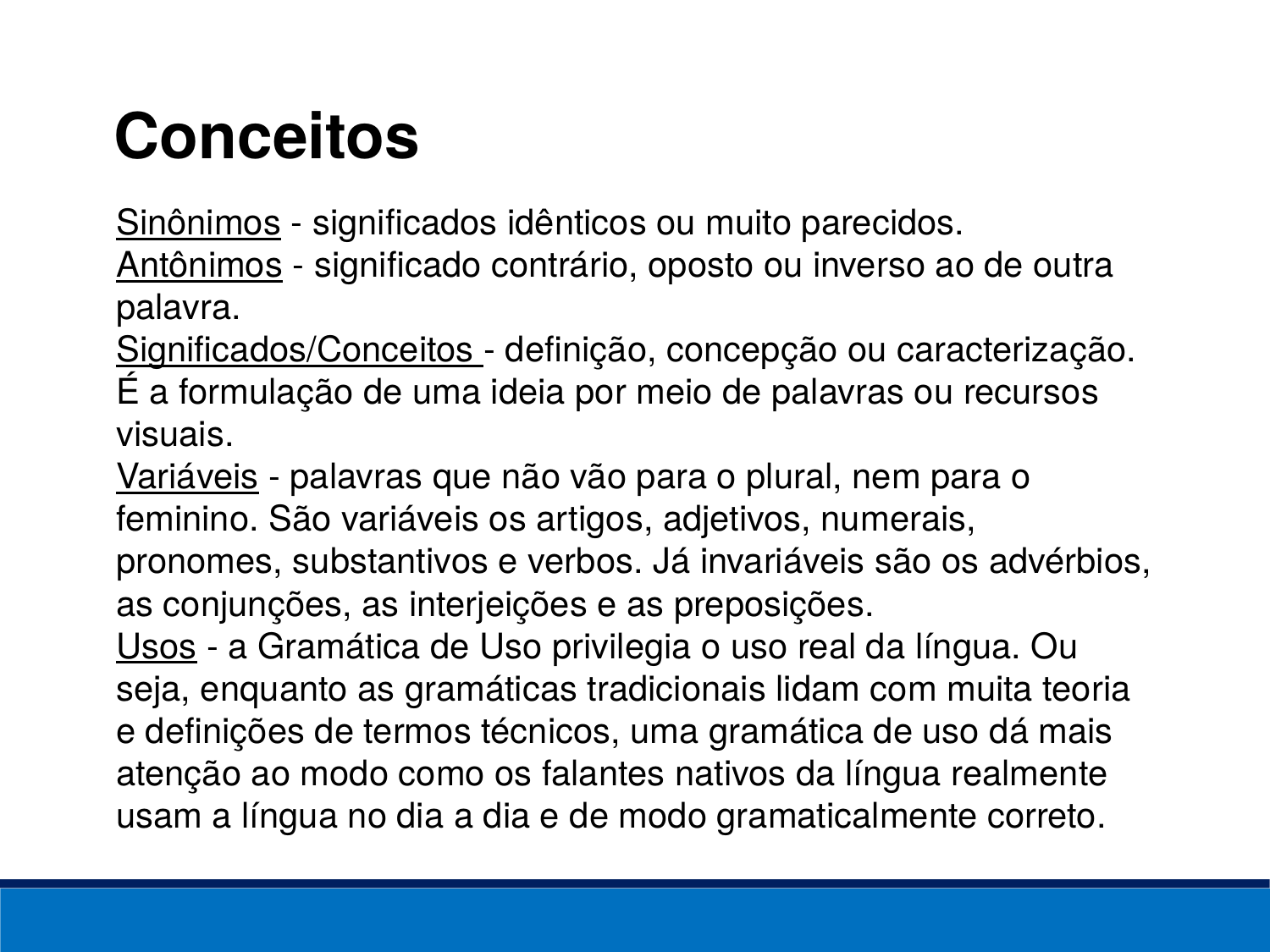

Conceitos

Sinônimos - significados idênticos ou muito parecidos.
Antônimos - significado contrário, oposto ou inverso ao de outra palavra.
Significados/Conceitos - definição, concepção ou caracterização. É a formulação de uma ideia por meio de palavras ou recursos visuais.
Variáveis - palavras que não vão para o plural, nem para o feminino. São variáveis os artigos, adjetivos, numerais, pronomes, substantivos e verbos. Já invariáveis são os advérbios, as conjunções, as interjeições e as preposições.
Usos - a Gramática de Uso privilegia o uso real da língua. Ou seja, enquanto as gramáticas tradicionais lidam com muita teoria e definições de termos técnicos, uma gramática de uso dá mais atenção ao modo como os falantes nativos da língua realmente usam a língua no dia a dia e de modo gramaticalmente correto.